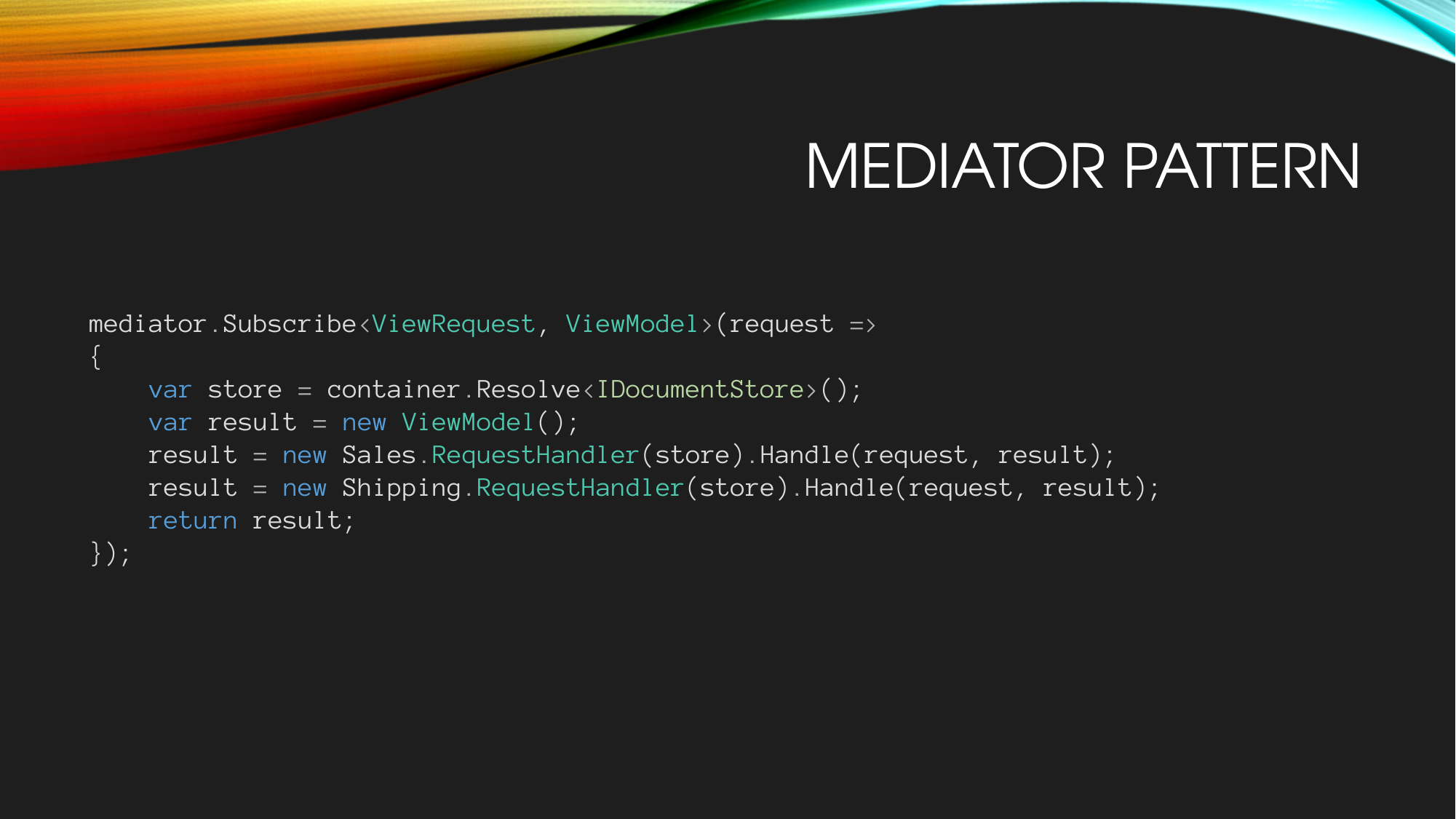

# Mediator pattern
mediator.Subscribe<ViewRequest, ViewModel>(request =>
{
    var store = container.Resolve<IDocumentStore>();
    var result = new ViewModel();
    result = new Sales.RequestHandler(store).Handle(request, result);
    result = new Shipping.RequestHandler(store).Handle(request, result);
    return result;
});